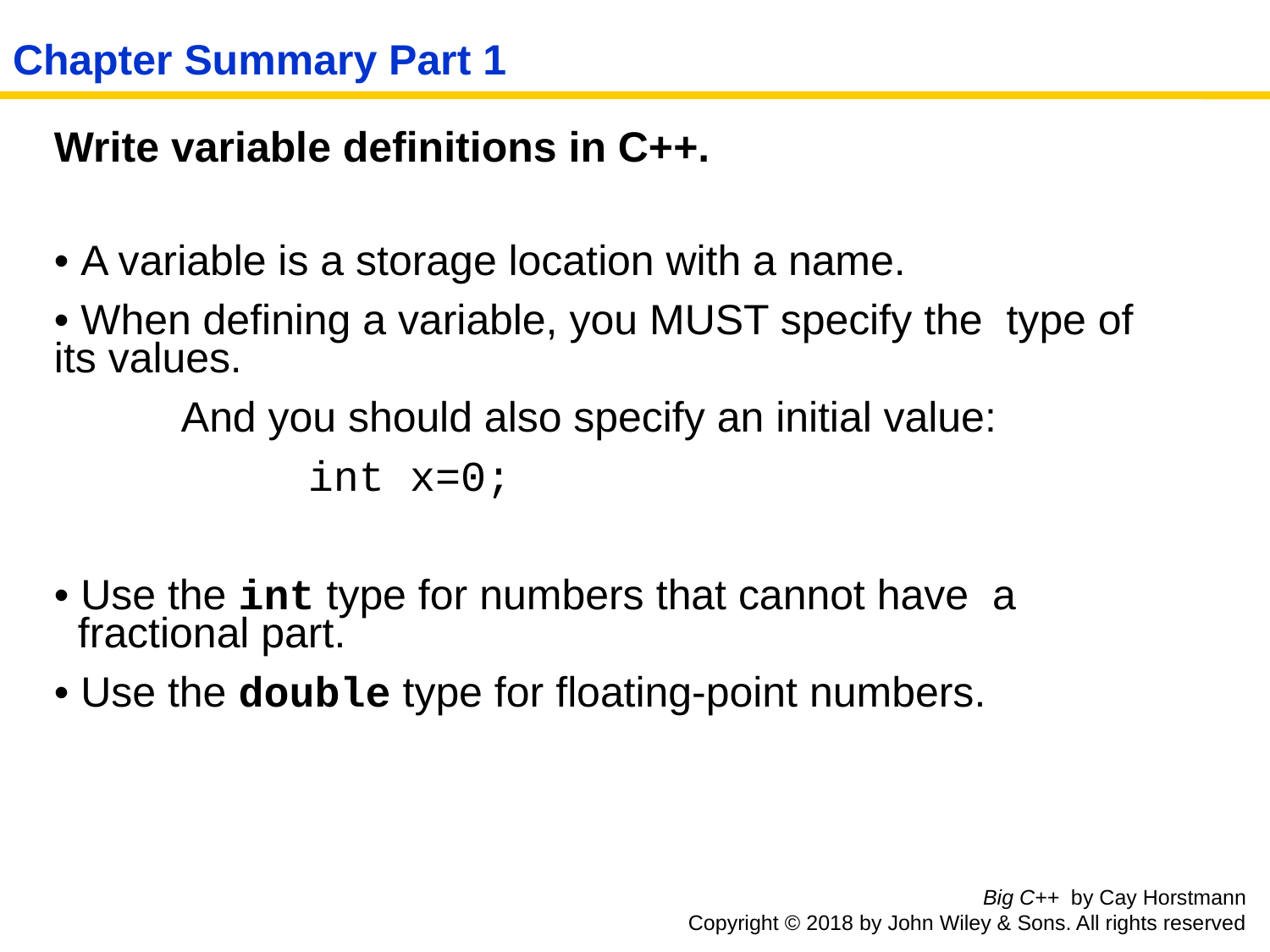

# Chapter Summary Part 1
Write variable definitions in C++.

• A variable is a storage location with a name.
• When defining a variable, you MUST specify the  type of its values.
	And you should also specify an initial value:
		int x=0;

• Use the int type for numbers that cannot have  a
  fractional part.
• Use the double type for floating-point numbers.
Big C++  by Cay Horstmann
Copyright © 2018 by John Wiley & Sons. All rights reserved